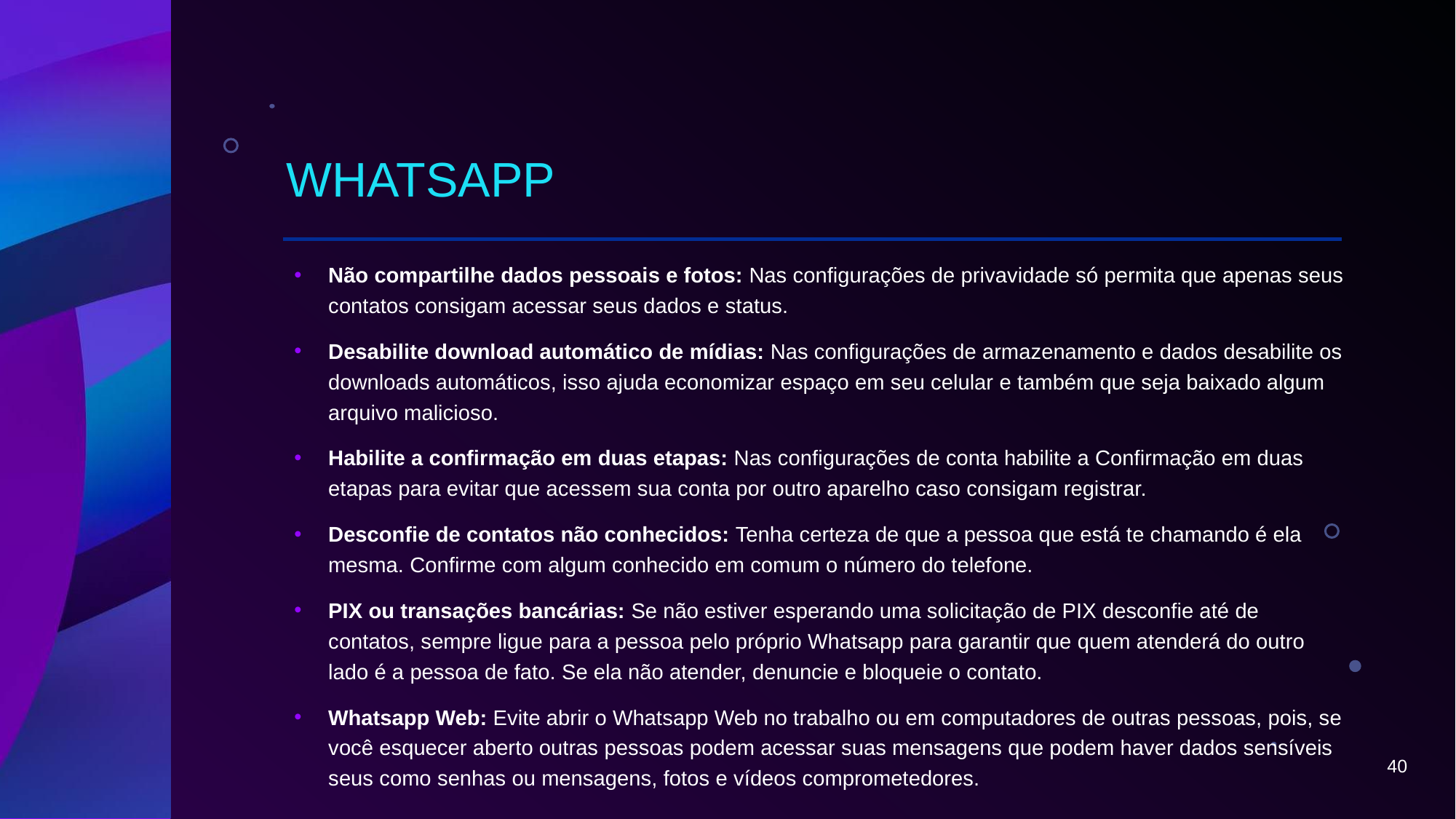

# Whatsapp
Não compartilhe dados pessoais e fotos: Nas configurações de privavidade só permita que apenas seus contatos consigam acessar seus dados e status.
Desabilite download automático de mídias: Nas configurações de armazenamento e dados desabilite os downloads automáticos, isso ajuda economizar espaço em seu celular e também que seja baixado algum arquivo malicioso.
Habilite a confirmação em duas etapas: Nas configurações de conta habilite a Confirmação em duas etapas para evitar que acessem sua conta por outro aparelho caso consigam registrar.
Desconfie de contatos não conhecidos: Tenha certeza de que a pessoa que está te chamando é ela mesma. Confirme com algum conhecido em comum o número do telefone.
PIX ou transações bancárias: Se não estiver esperando uma solicitação de PIX desconfie até de contatos, sempre ligue para a pessoa pelo próprio Whatsapp para garantir que quem atenderá do outro lado é a pessoa de fato. Se ela não atender, denuncie e bloqueie o contato.
Whatsapp Web: Evite abrir o Whatsapp Web no trabalho ou em computadores de outras pessoas, pois, se você esquecer aberto outras pessoas podem acessar suas mensagens que podem haver dados sensíveis seus como senhas ou mensagens, fotos e vídeos comprometedores.

40